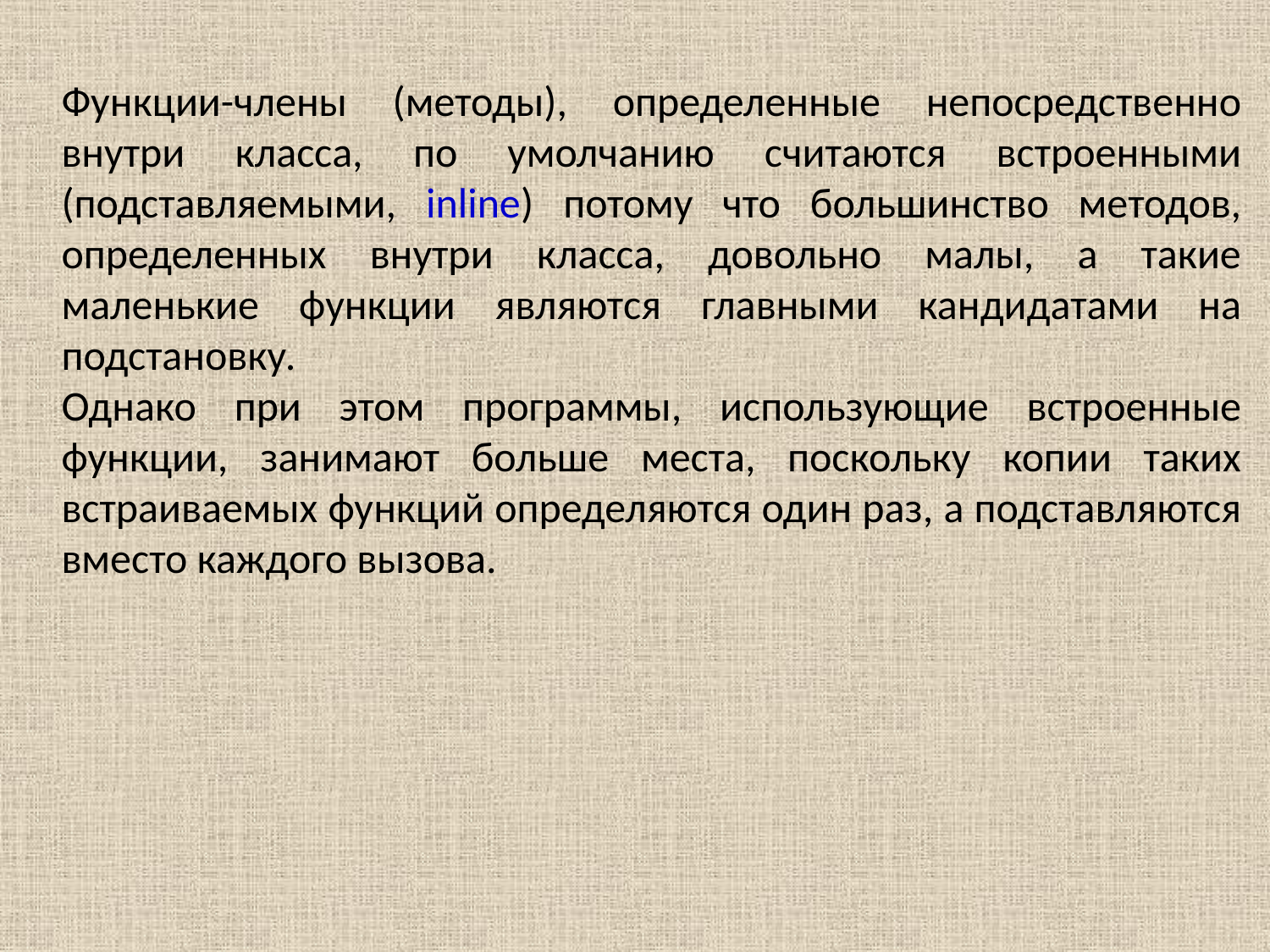

Функции-члены (методы), определенные непосредственно внутри класса, по умолчанию считаются встроенными (подставляемыми, inline) потому что большинство методов, определенных внутри класса, довольно малы, а такие маленькие функции являются главными кандидатами на подстановку.
Однако при этом программы, использующие встроенные функции, занимают больше места, поскольку копии таких встраиваемых функций определяются один раз, а подставляются вместо каждого вызова.